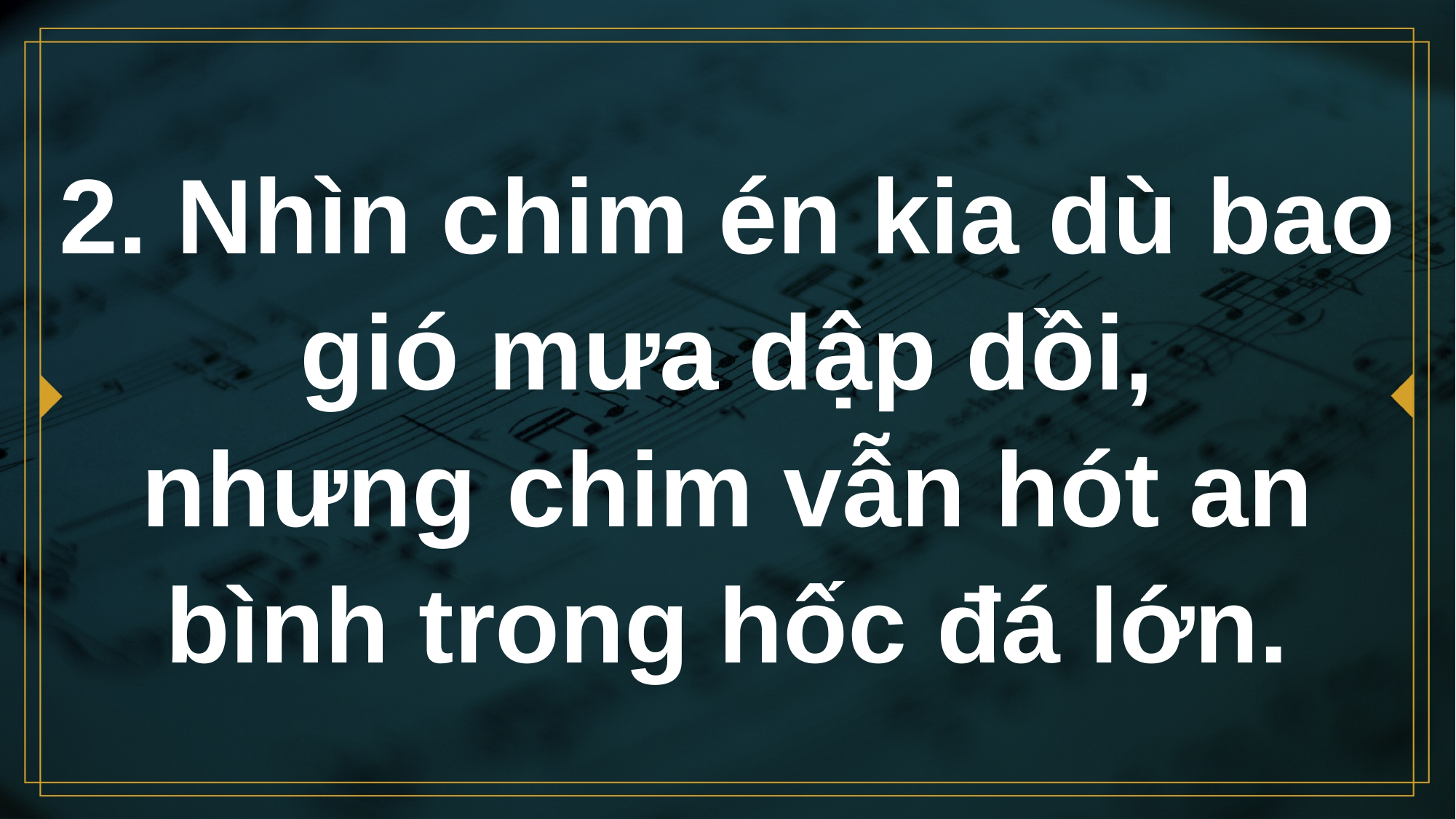

# 2. Nhìn chim én kia dù bao gió mưa dập dồi, nhưng chim vẫn hót an bình trong hốc đá lớn.